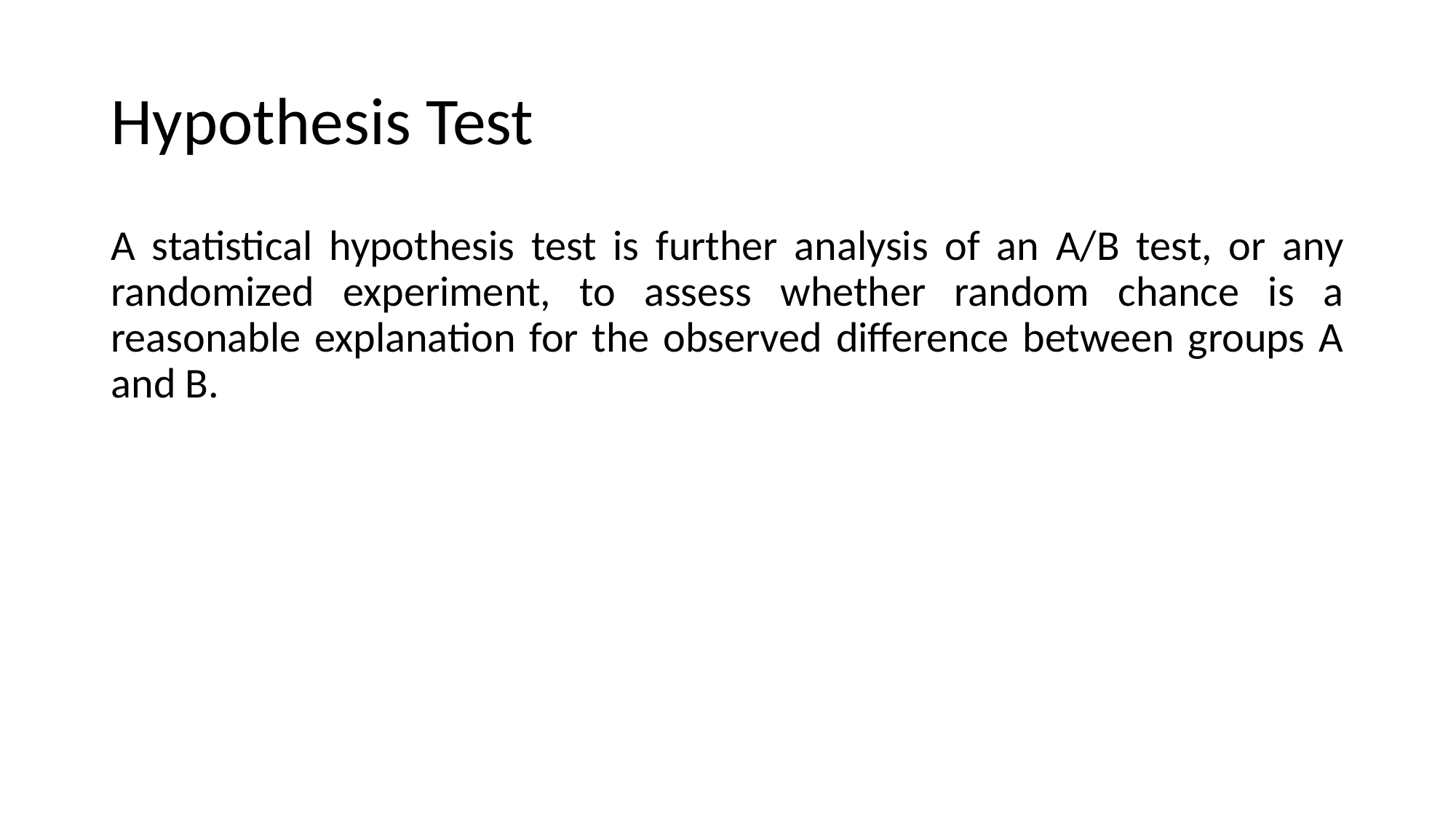

# Hypothesis Test
A statistical hypothesis test is further analysis of an A/B test, or any randomized experiment, to assess whether random chance is a reasonable explanation for the observed difference between groups A and B.